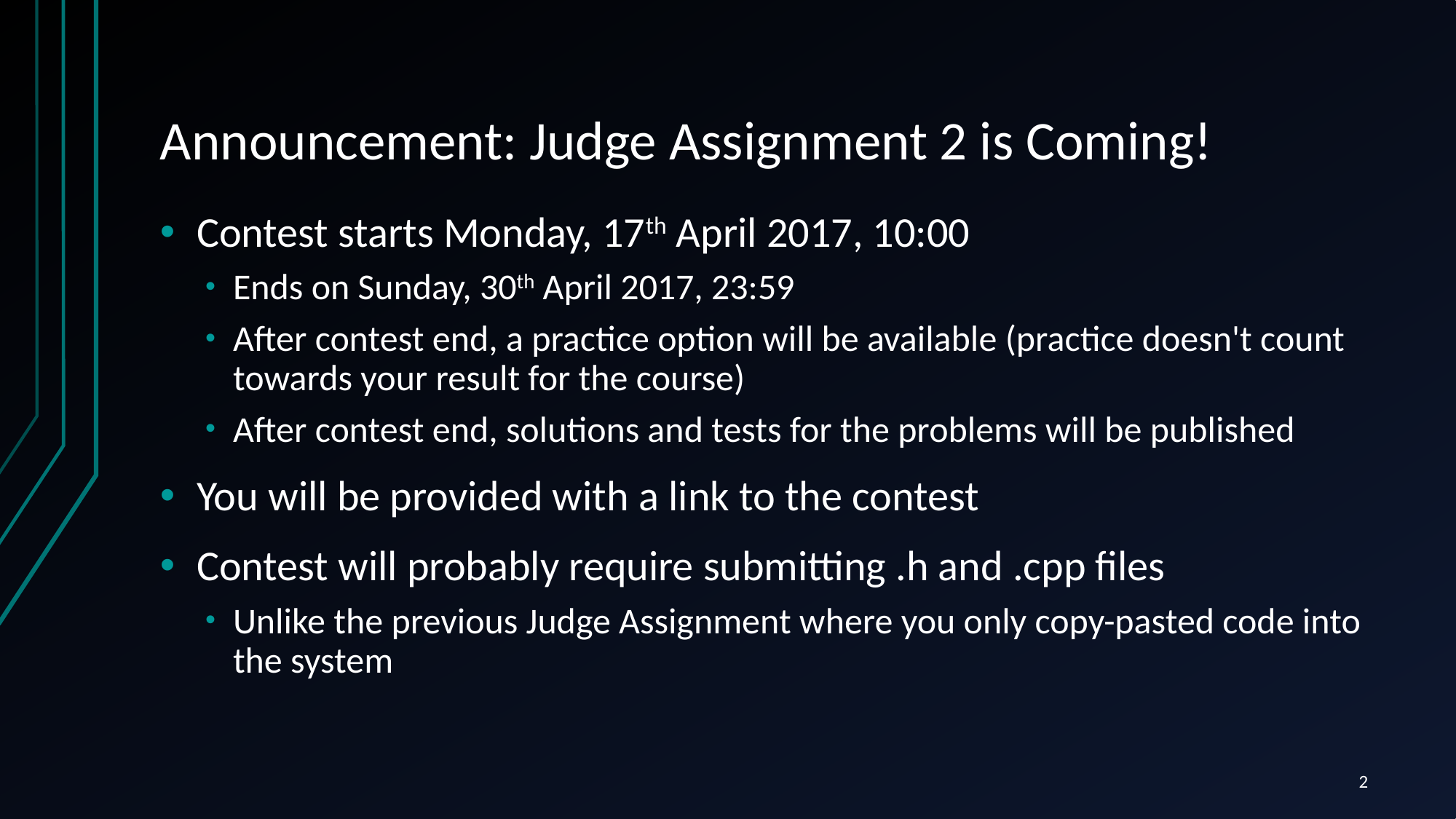

# Announcement: Judge Assignment 2 is Coming!
Contest starts Monday, 17th April 2017, 10:00
Ends on Sunday, 30th April 2017, 23:59
After contest end, a practice option will be available (practice doesn't count towards your result for the course)
After contest end, solutions and tests for the problems will be published
You will be provided with a link to the contest
Contest will probably require submitting .h and .cpp files
Unlike the previous Judge Assignment where you only copy-pasted code into the system

2